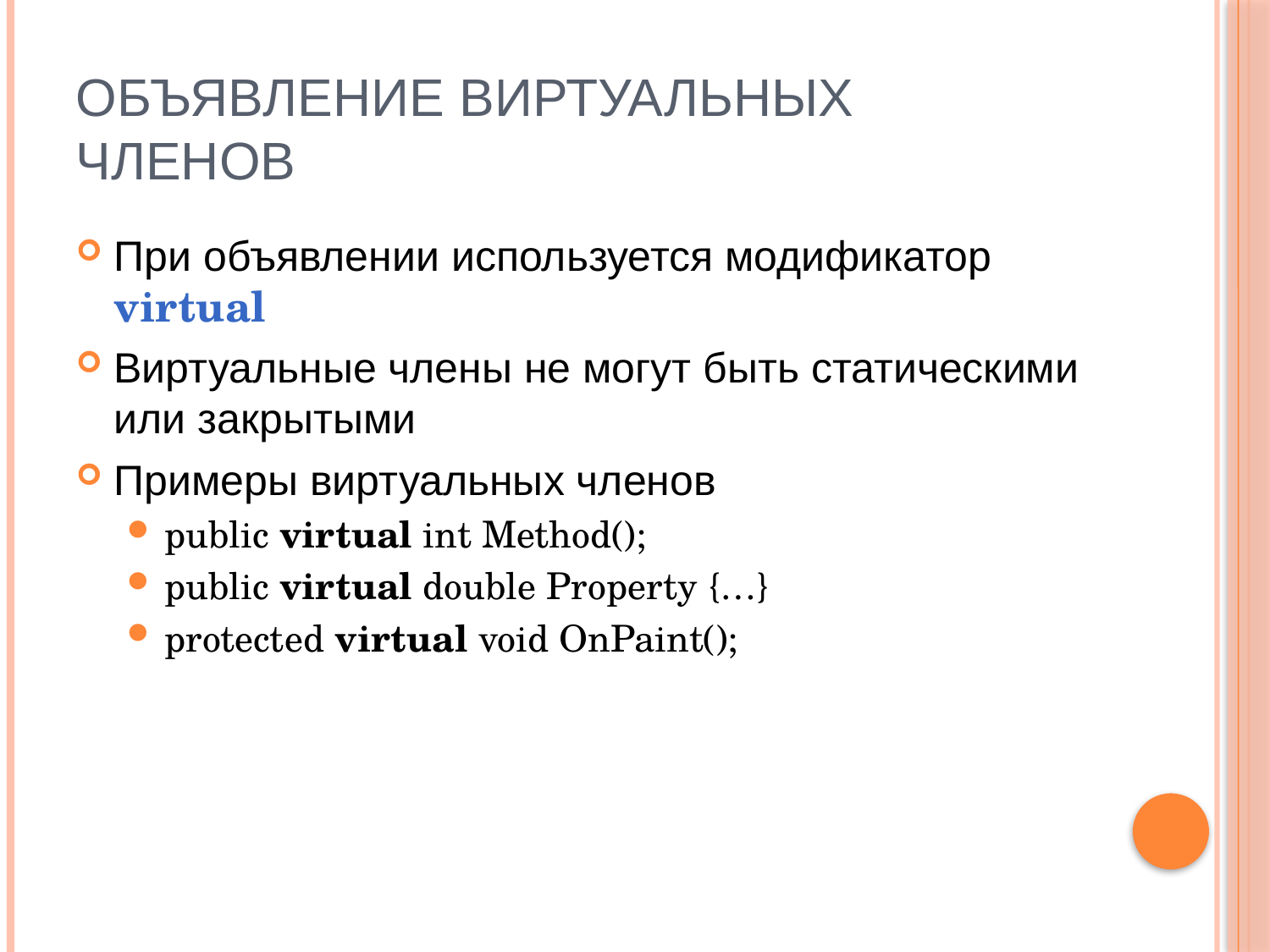

# Объявление виртуальных членов
При объявлении используется модификатор virtual
Виртуальные члены не могут быть статическими или закрытыми
Примеры виртуальных членов
public virtual int Method();
public virtual double Property {…}
protected virtual void OnPaint();